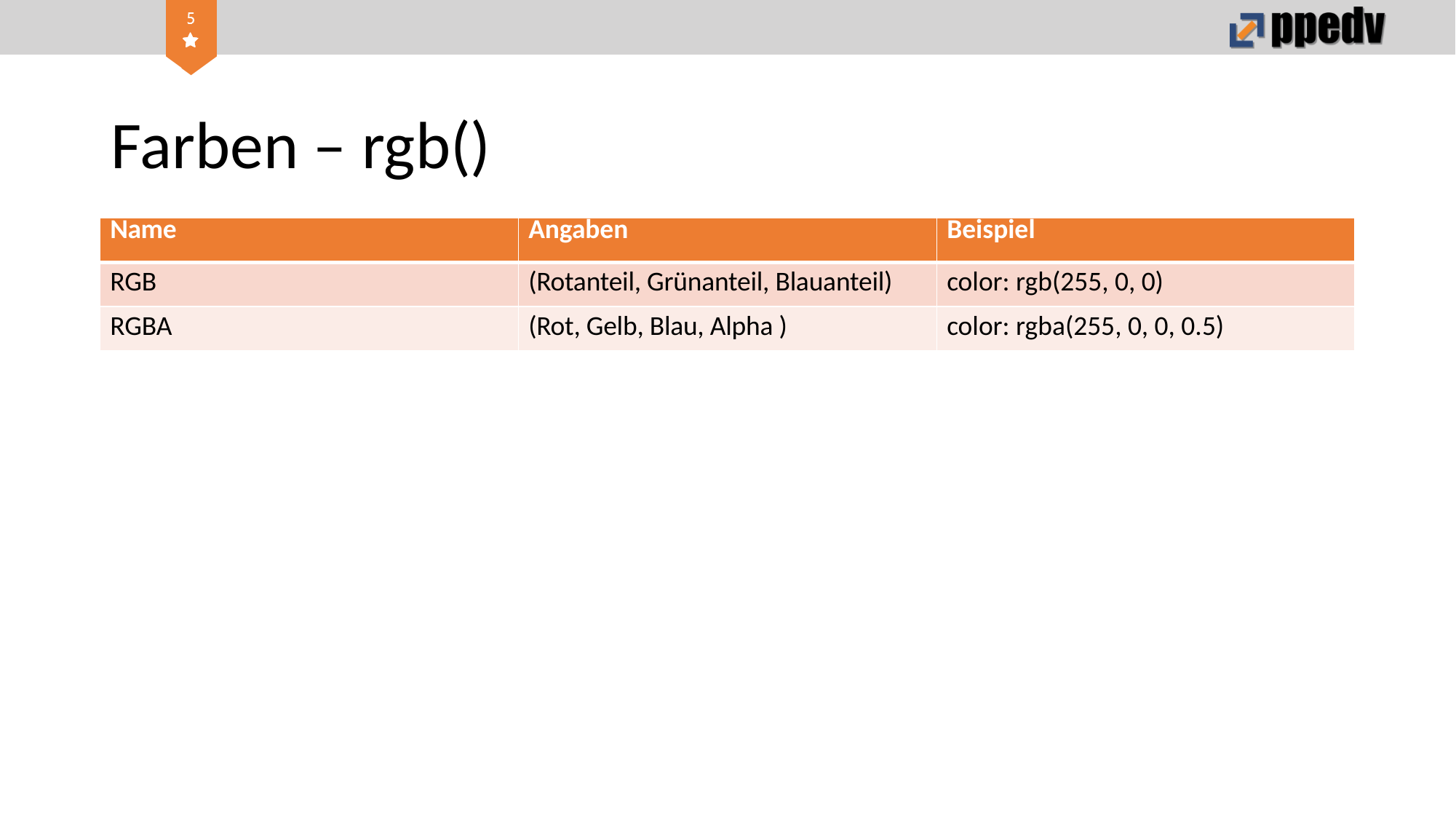

# Farben – rgb()
| Name | Angaben | Beispiel |
| --- | --- | --- |
| RGB | (Rotanteil, Grünanteil, Blauanteil) | color: rgb(255, 0, 0) |
| RGBA | (Rot, Gelb, Blau, Alpha ) | color: rgba(255, 0, 0, 0.5) |